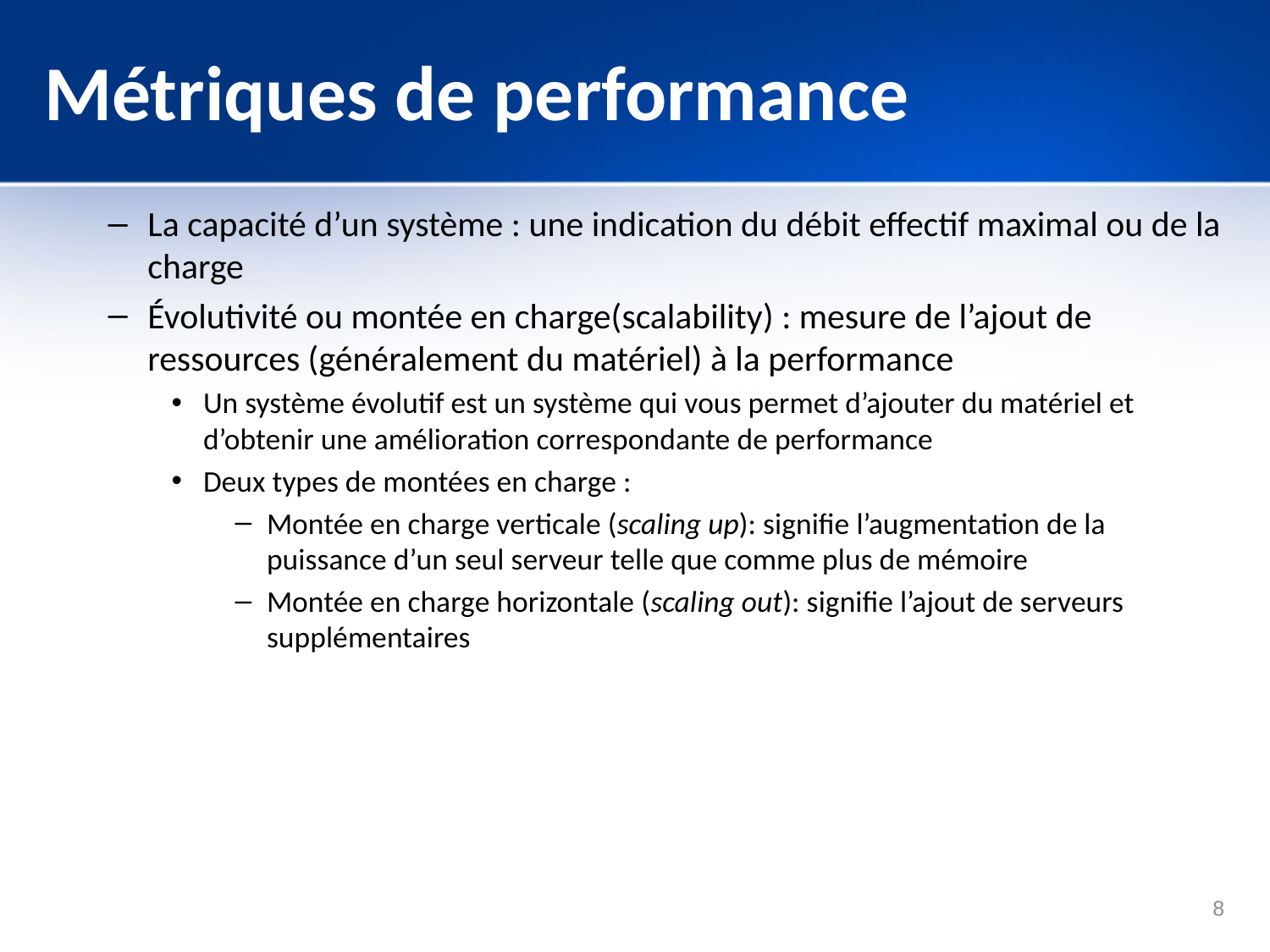

# Métriques de performance
La capacité d’un système : une indication du débit effectif maximal ou de la charge
Évolutivité ou montée en charge(scalability) : mesure de l’ajout de ressources (généralement du matériel) à la performance
Un système évolutif est un système qui vous permet d’ajouter du matériel et d’obtenir une amélioration correspondante de performance
Deux types de montées en charge :
Montée en charge verticale (scaling up): signifie l’augmentation de la puissance d’un seul serveur telle que comme plus de mémoire
Montée en charge horizontale (scaling out): signifie l’ajout de serveurs supplémentaires
8